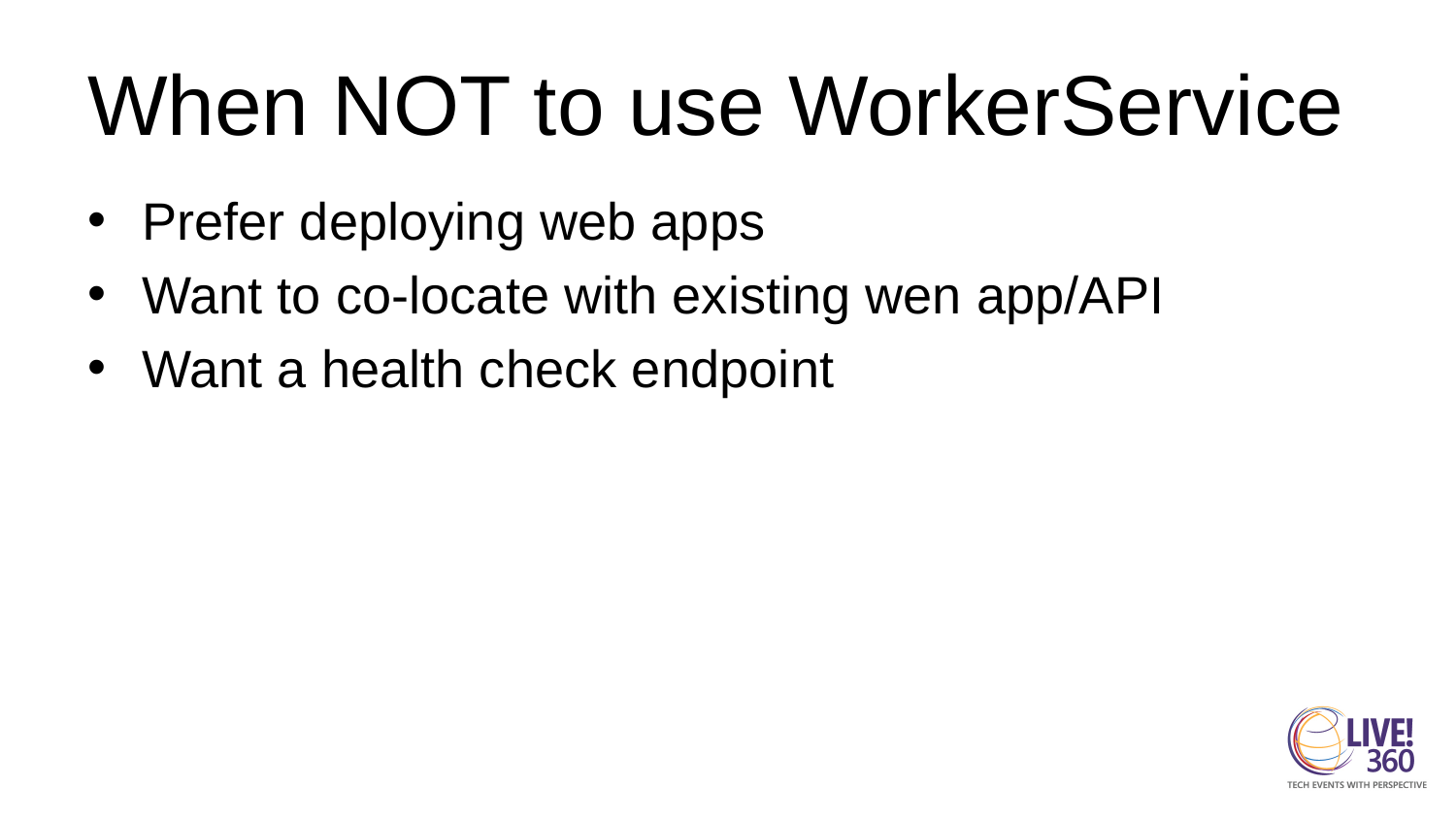

# When NOT to use WorkerService
Prefer deploying web apps
Want to co-locate with existing wen app/API
Want a health check endpoint